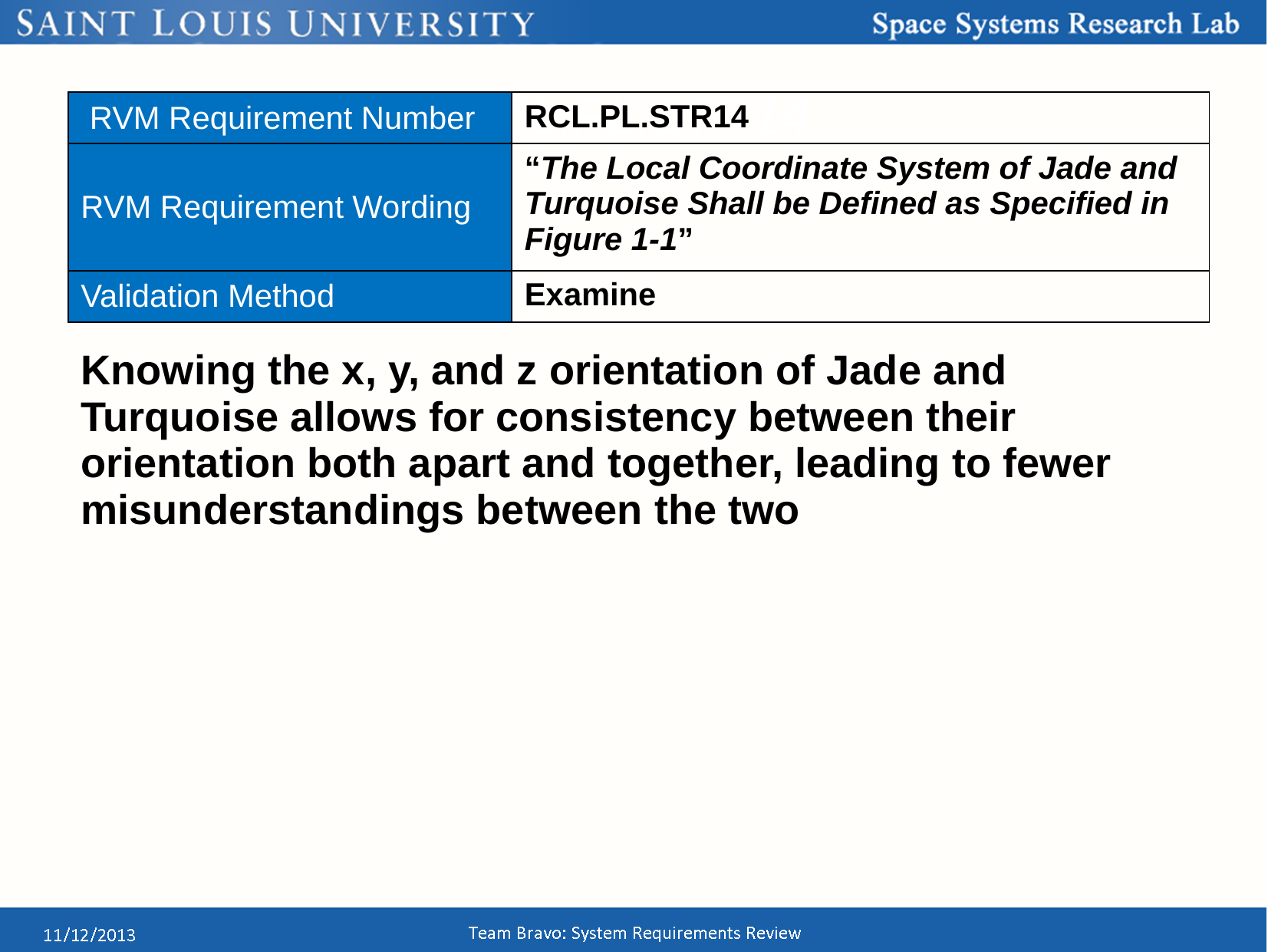

# RCL.PL.STR14
| RVM Requirement Number | RCL.PL.STR14 |
| --- | --- |
| RVM Requirement Wording | “The Local Coordinate System of Jade and Turquoise Shall be Defined as Specified in Figure 1-1” |
| Validation Method | Examine |
Knowing the x, y, and z orientation of Jade and Turquoise allows for consistency between their orientation both apart and together, leading to fewer misunderstandings between the two